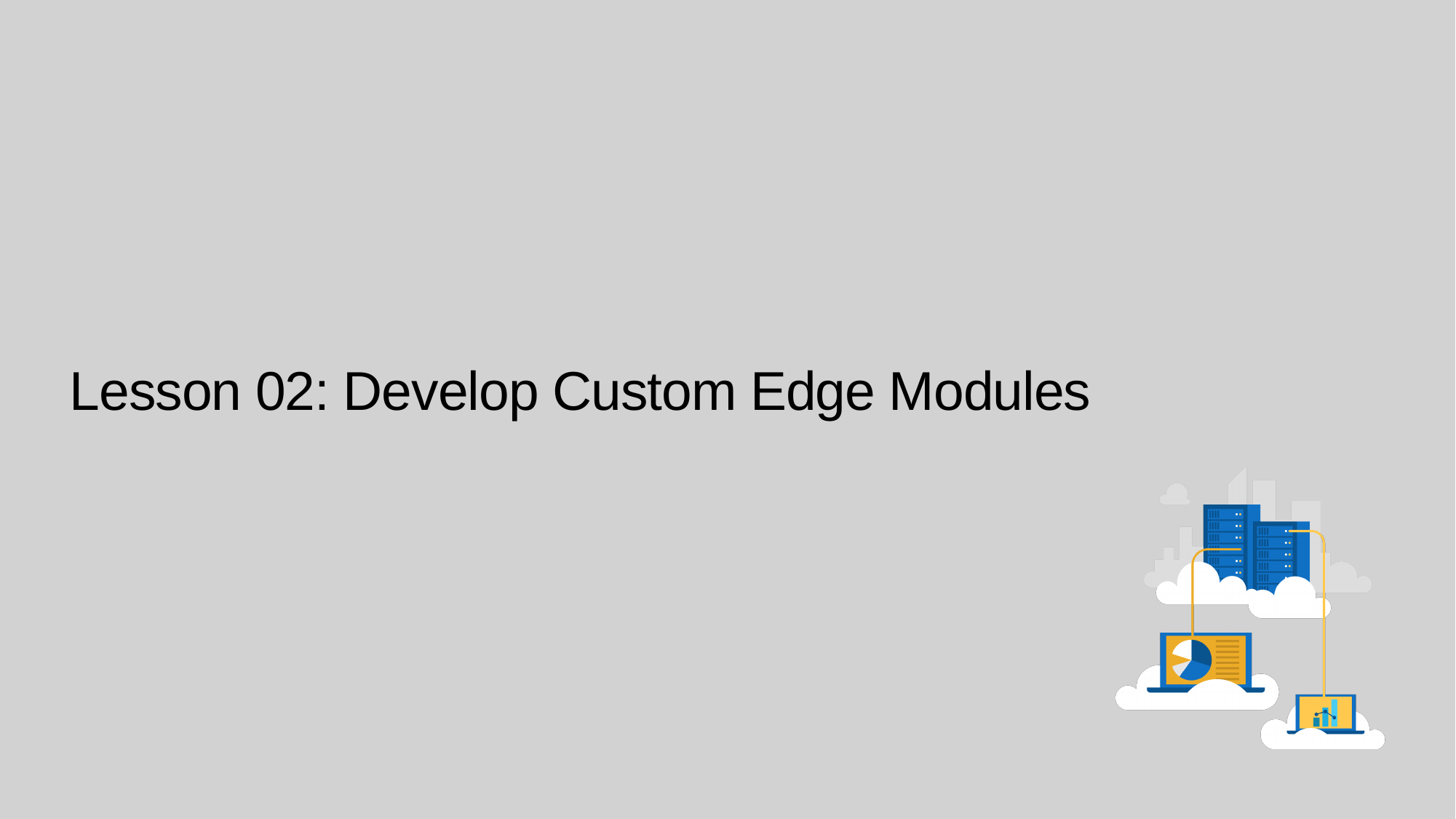

# Lesson 02: Develop Custom Edge Modules